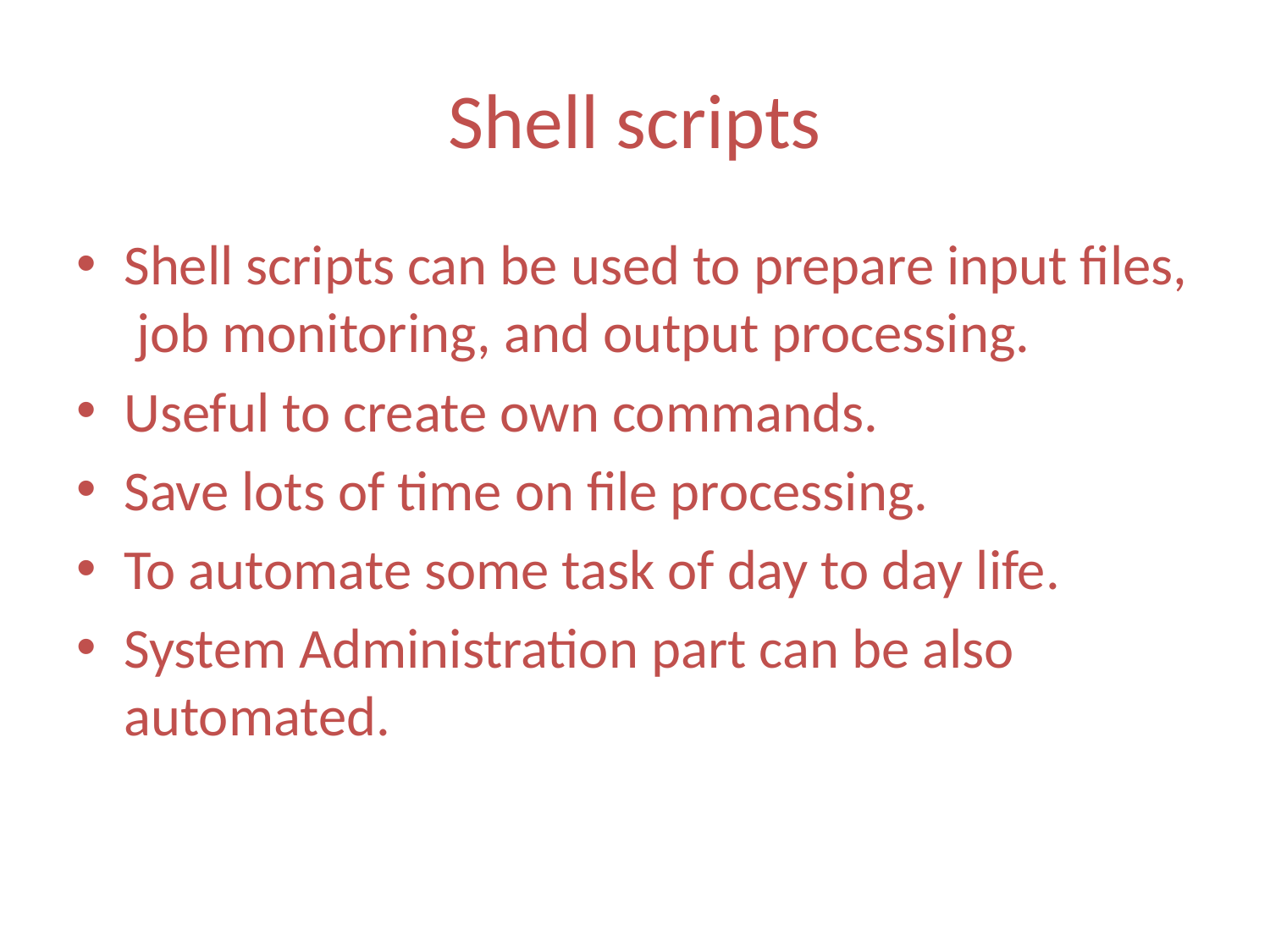

# Shell scripts
Shell scripts can be used to prepare input files,  job monitoring, and output processing.
Useful to create own commands.
Save lots of time on file processing.
To automate some task of day to day life.
System Administration part can be also automated.